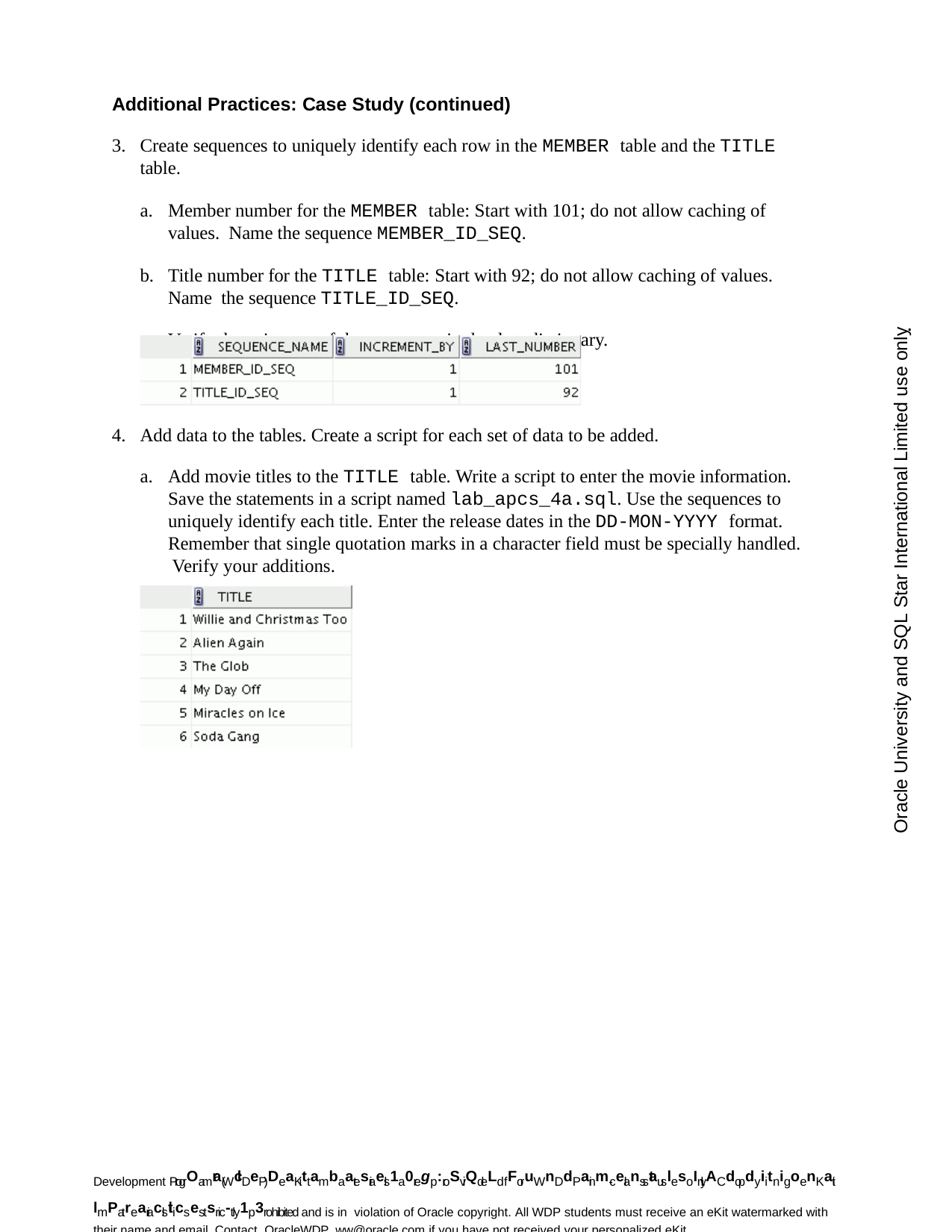

Additional Practices: Case Study (continued)

Create sequences to uniquely identify each row in the MEMBER table and the TITLE table.

Member number for the MEMBER table: Start with 101; do not allow caching of values.  Name the sequence MEMBER_ID_SEQ.

Title number for the TITLE table: Start with 92; do not allow caching of values. Name  the sequence TITLE_ID_SEQ.

Verify the existence of the sequences in the data dictionary.
Oracle University and SQL Star International Limited use onlyฺ

Add data to the tables. Create a script for each set of data to be added.

Add movie titles to the TITLE table. Write a script to enter the movie information.  Save the statements in a script named lab_apcs_4a.sql. Use the sequences to  uniquely identify each title. Enter the release dates in the DD-MON-YYYY format.  Remember that single quotation marks in a character field must be specially handled.  Verify your additions.

Development ProgrOamra(WclDeP)DeaKittambaatesriaels1a0regp:roSviQdeLd fForuWnDdPainm-celansstauslesoInly.ACdopdyiitnigoenKait lmPatreariaclstiics estsric-tly1p3rohibited and is in  violation of Oracle copyright. All WDP students must receive an eKit watermarked with their name and email. Contact  OracleWDP_ww@oracle.com if you have not received your personalized eKit.